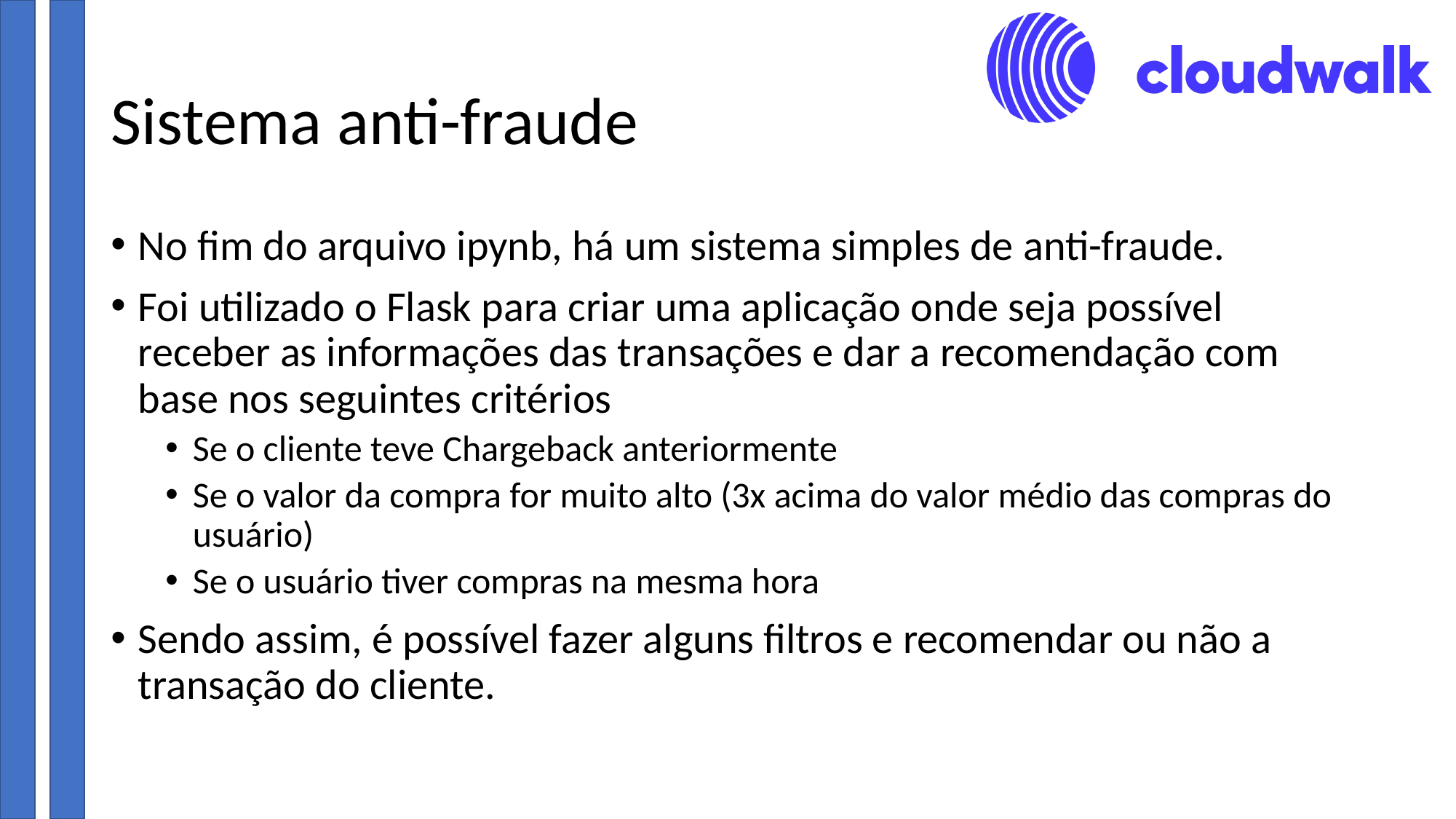

# Sistema anti-fraude
No fim do arquivo ipynb, há um sistema simples de anti-fraude.
Foi utilizado o Flask para criar uma aplicação onde seja possível receber as informações das transações e dar a recomendação com base nos seguintes critérios
Se o cliente teve Chargeback anteriormente
Se o valor da compra for muito alto (3x acima do valor médio das compras do usuário)
Se o usuário tiver compras na mesma hora
Sendo assim, é possível fazer alguns filtros e recomendar ou não a transação do cliente.